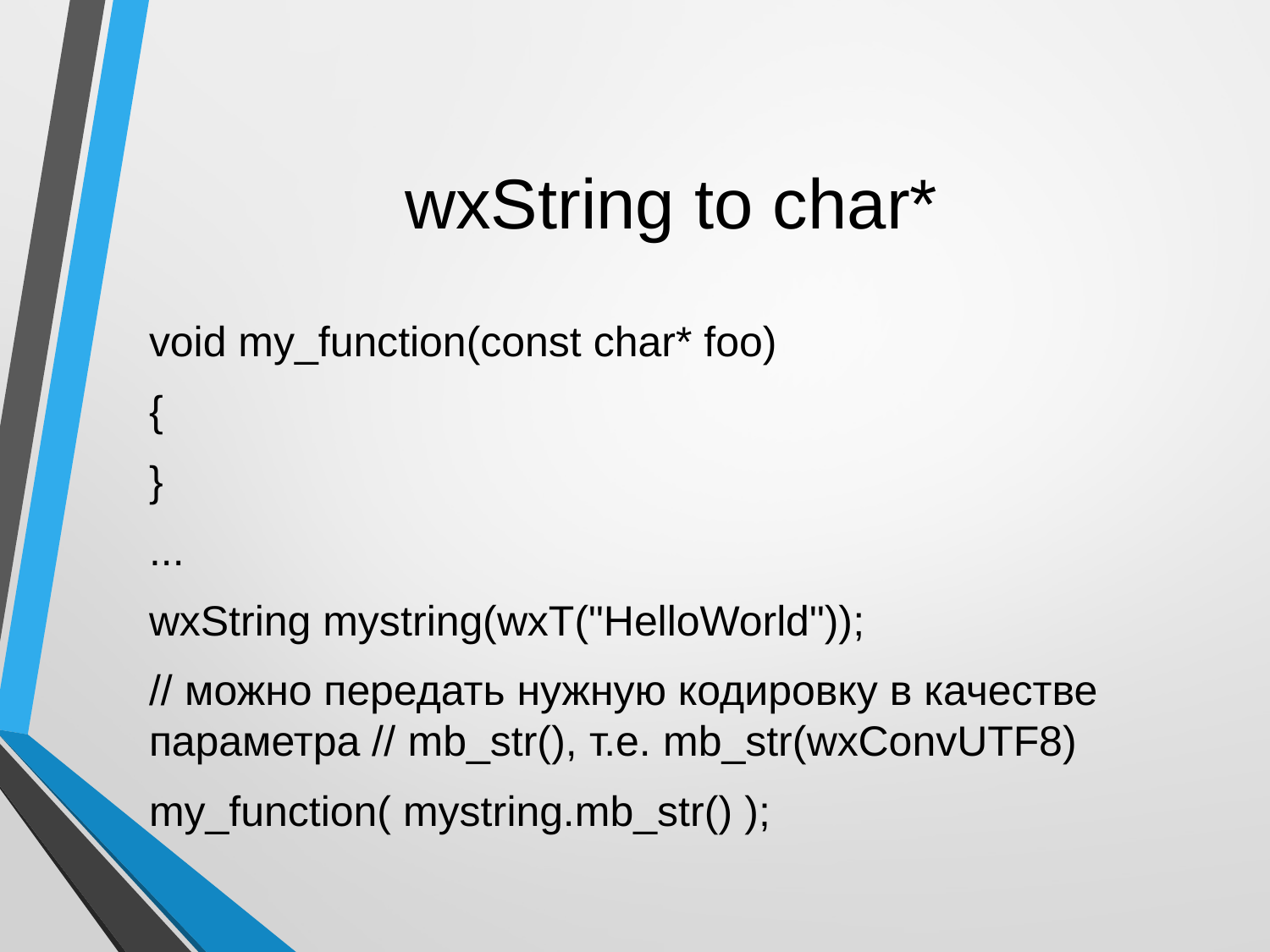

# wxString to char*
void my_function(const char* foo)
{
}
...
wxString mystring(wxT("HelloWorld"));
// можно передать нужную кодировку в качестве параметра // mb_str(), т.е. mb_str(wxConvUTF8)
my_function( mystring.mb_str() );